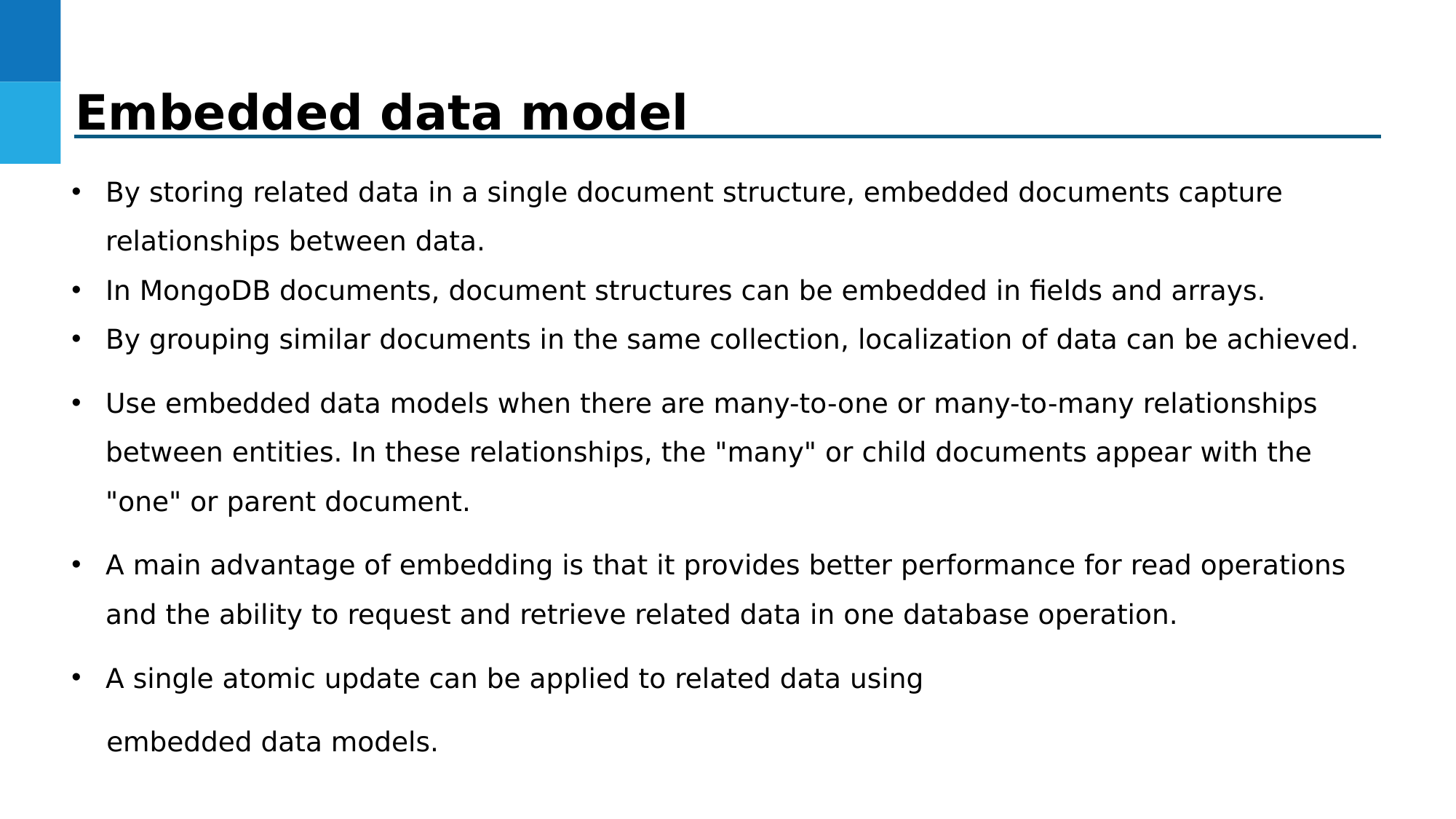

Embedded data model
By storing related data in a single document structure, embedded documents capture relationships between data.
In MongoDB documents, document structures can be embedded in fields and arrays.
By grouping similar documents in the same collection, localization of data can be achieved.
Use embedded data models when there are many-to-one or many-to-many relationships between entities. In these relationships, the "many" or child documents appear with the "one" or parent document.
A main advantage of embedding is that it provides better performance for read operations and the ability to request and retrieve related data in one database operation.
A single atomic update can be applied to related data using
    embedded data models.
DO NOT WRITE ANYTHING
HERE. LEAVE THIS SPACE FOR
 WEBCAM